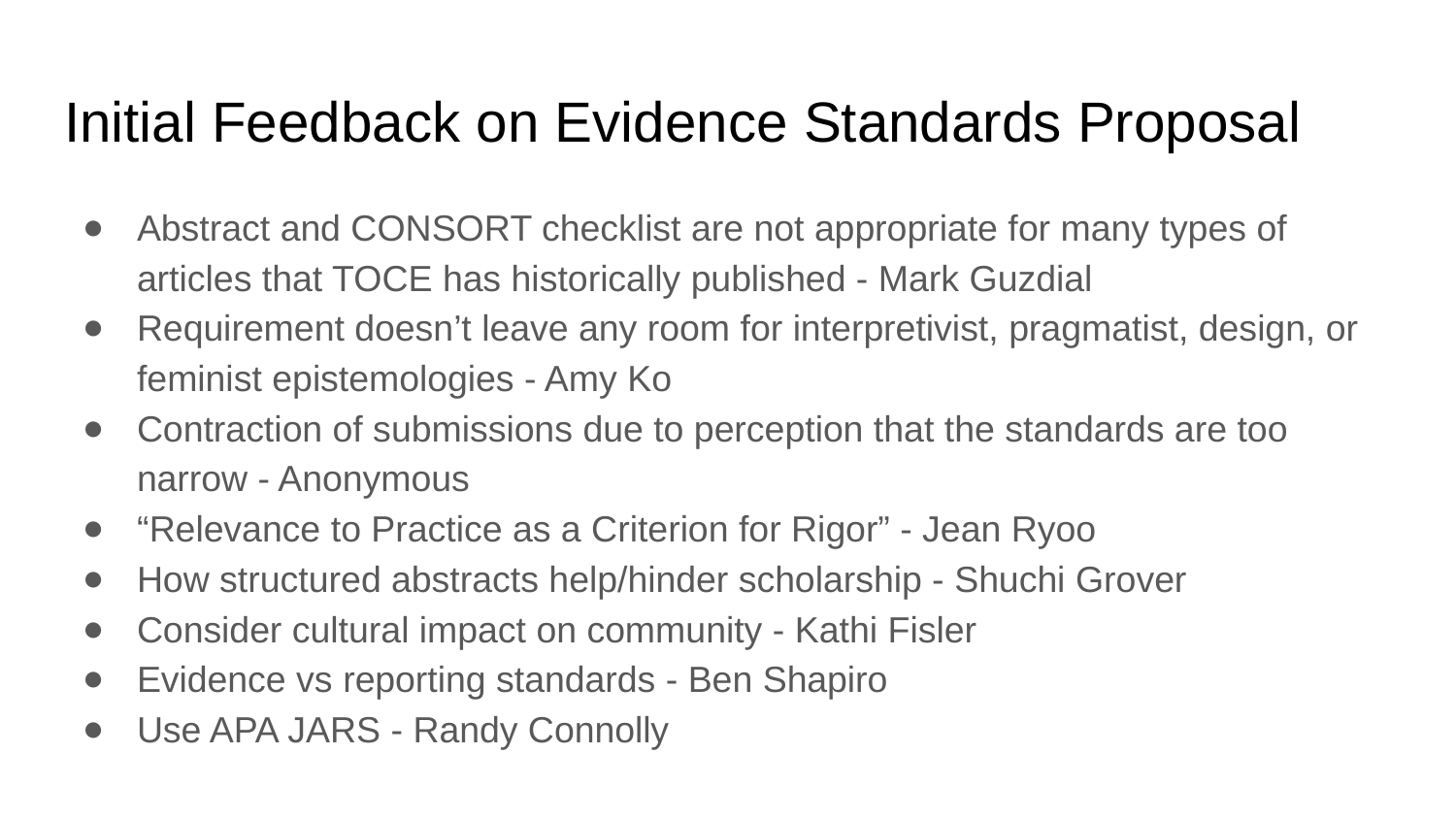

# Initial Feedback on Evidence Standards Proposal
Abstract and CONSORT checklist are not appropriate for many types of articles that TOCE has historically published - Mark Guzdial
Requirement doesn’t leave any room for interpretivist, pragmatist, design, or feminist epistemologies - Amy Ko
Contraction of submissions due to perception that the standards are too narrow - Anonymous
“Relevance to Practice as a Criterion for Rigor” - Jean Ryoo
How structured abstracts help/hinder scholarship - Shuchi Grover
Consider cultural impact on community - Kathi Fisler
Evidence vs reporting standards - Ben Shapiro
Use APA JARS - Randy Connolly